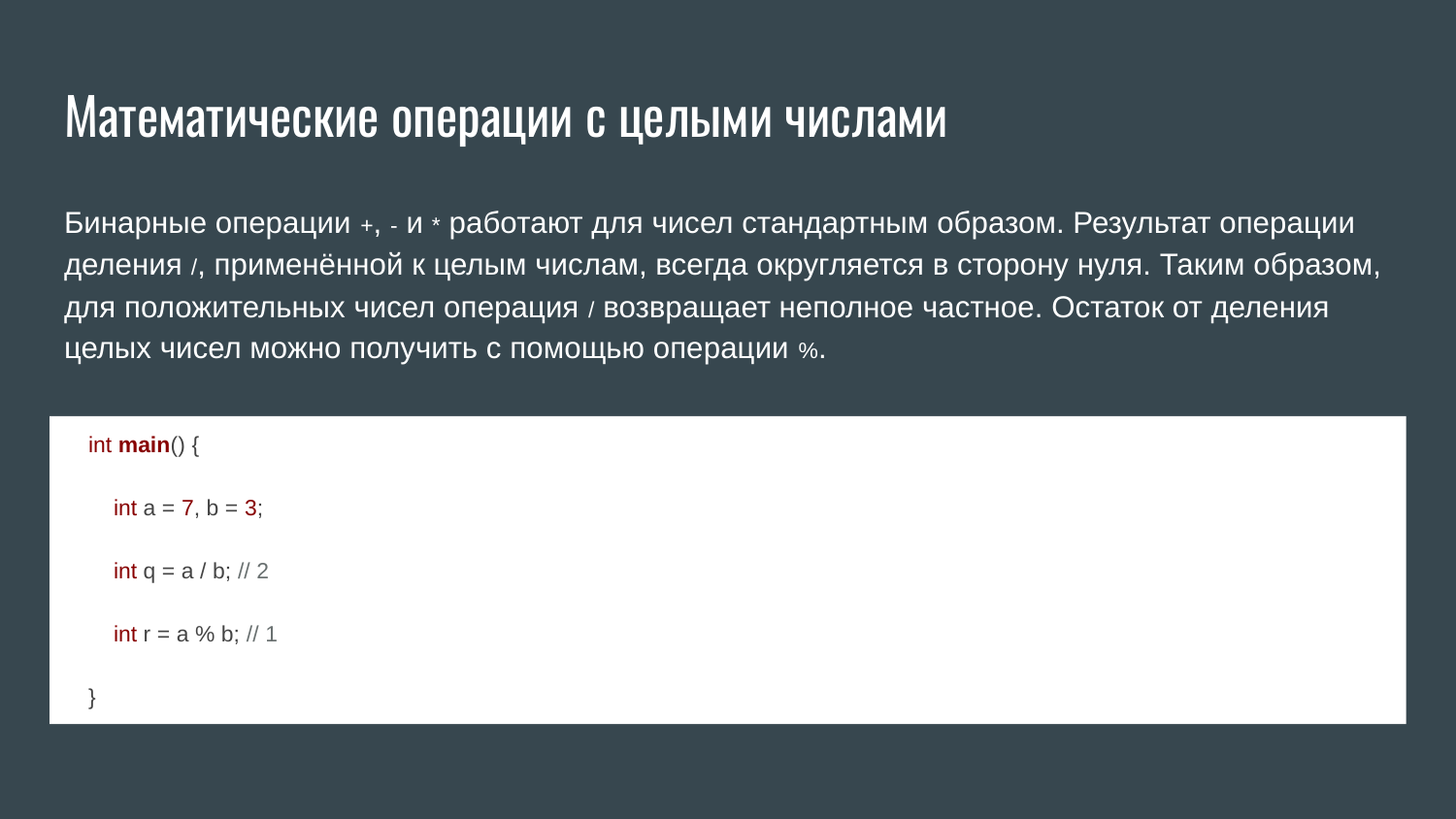

# Математические операции с целыми числами
Бинарные операции +, - и * работают для чисел стандартным образом. Результат операции деления /, применённой к целым числам, всегда округляется в сторону нуля. Таким образом, для положительных чисел операция / возвращает неполное частное. Остаток от деления целых чисел можно получить с помощью операции %.
int main() {
    int a = 7, b = 3;
    int q = a / b; // 2
    int r = a % b; // 1
}